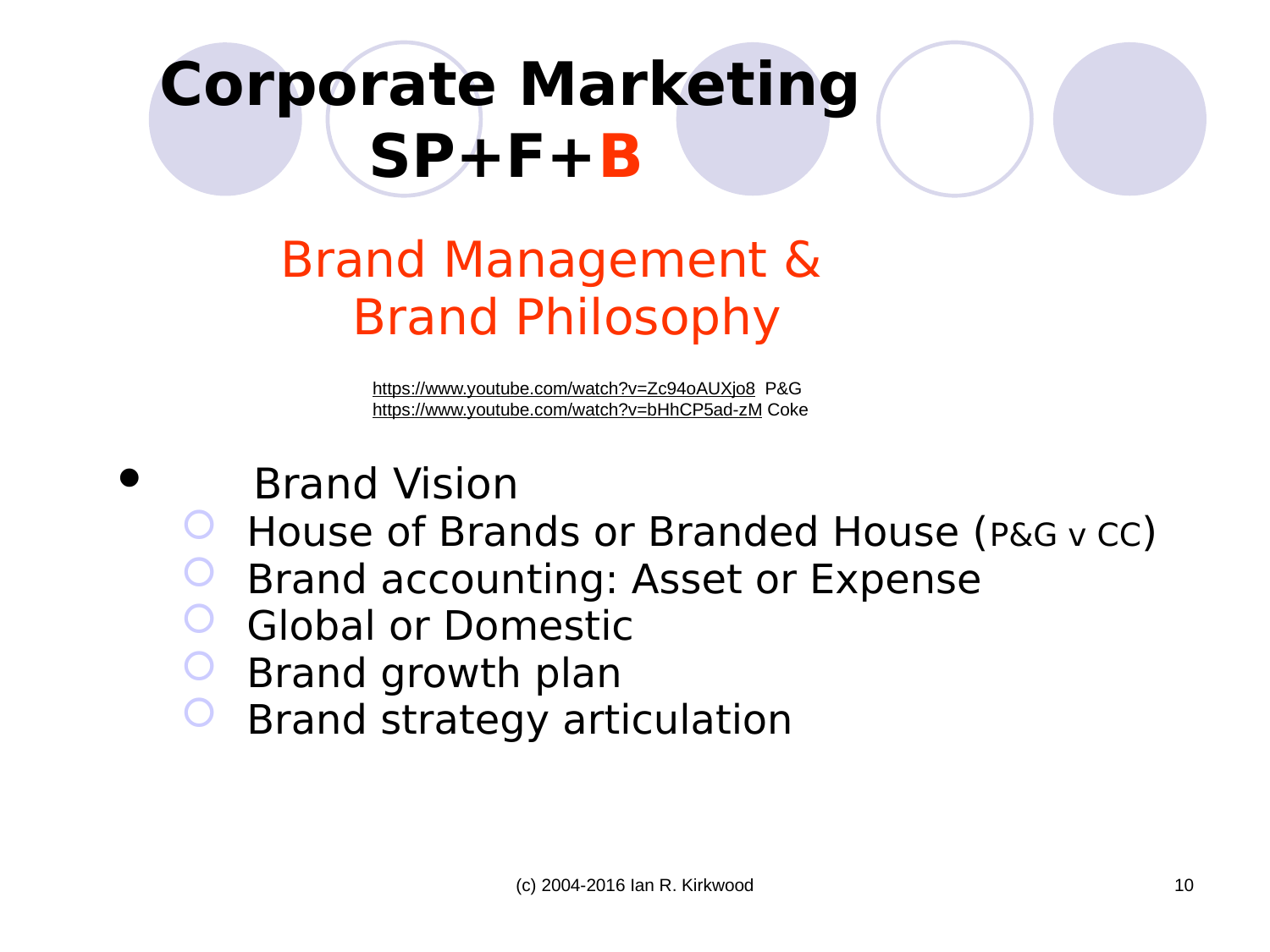

# Corporate Marketing SP+F+B
            Brand Management &
               Brand Philosophy

        Brand Vision
  House of Brands or Branded House (P&G v CC)
  Brand accounting: Asset or Expense
  Global or Domestic
  Brand growth plan
  Brand strategy articulation

https://www.youtube.com/watch?v=Zc94oAUXjo8  P&G
https://www.youtube.com/watch?v=bHhCP5ad-zM Coke
(c) 2004-2016 Ian R. Kirkwood
10